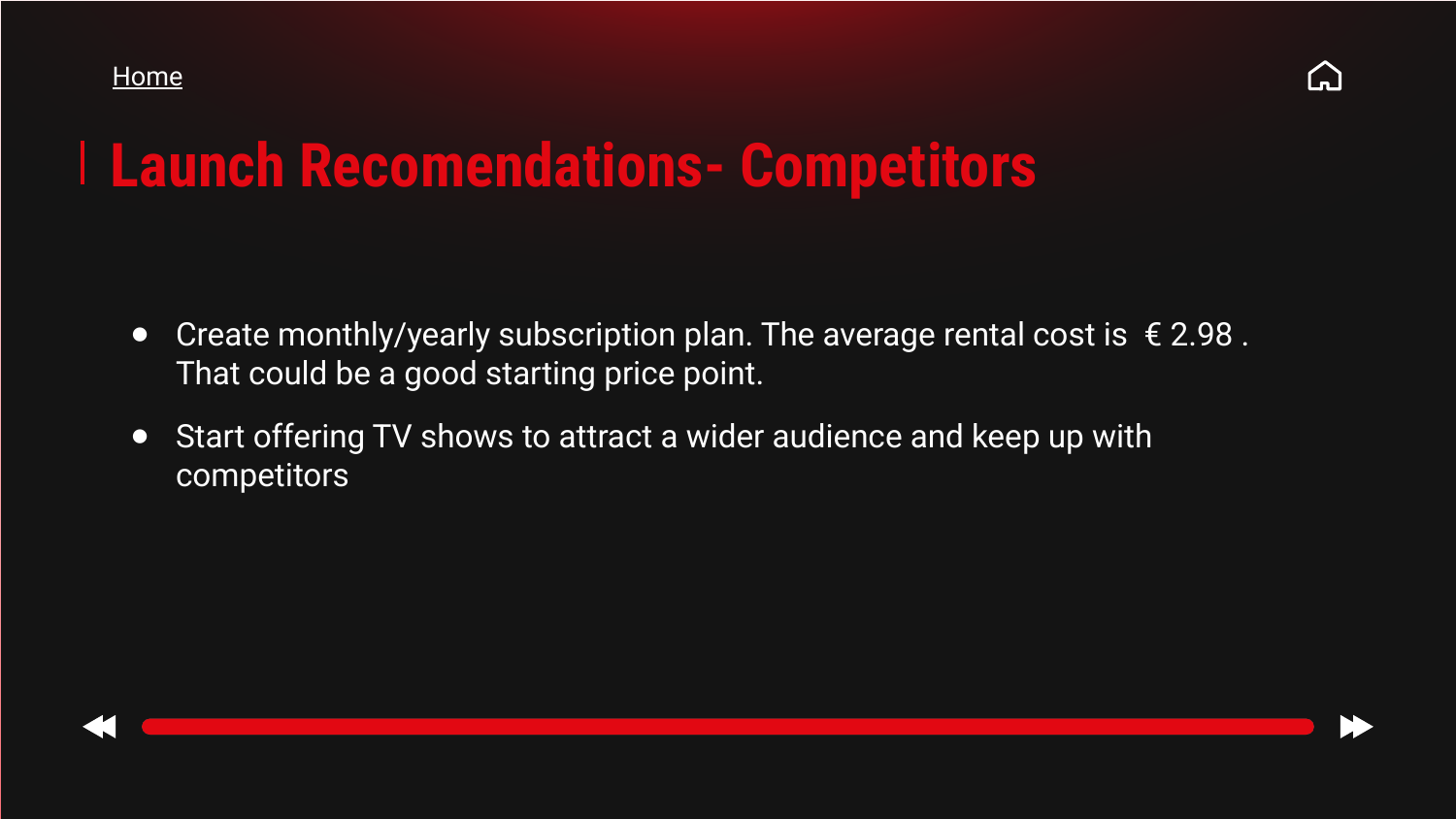

Home

# Launch Recomendations- Competitors
Create monthly/yearly subscription plan. The average rental cost is  € 2.98 . That could be a good starting price point.
Start offering TV shows to attract a wider audience and keep up with competitors